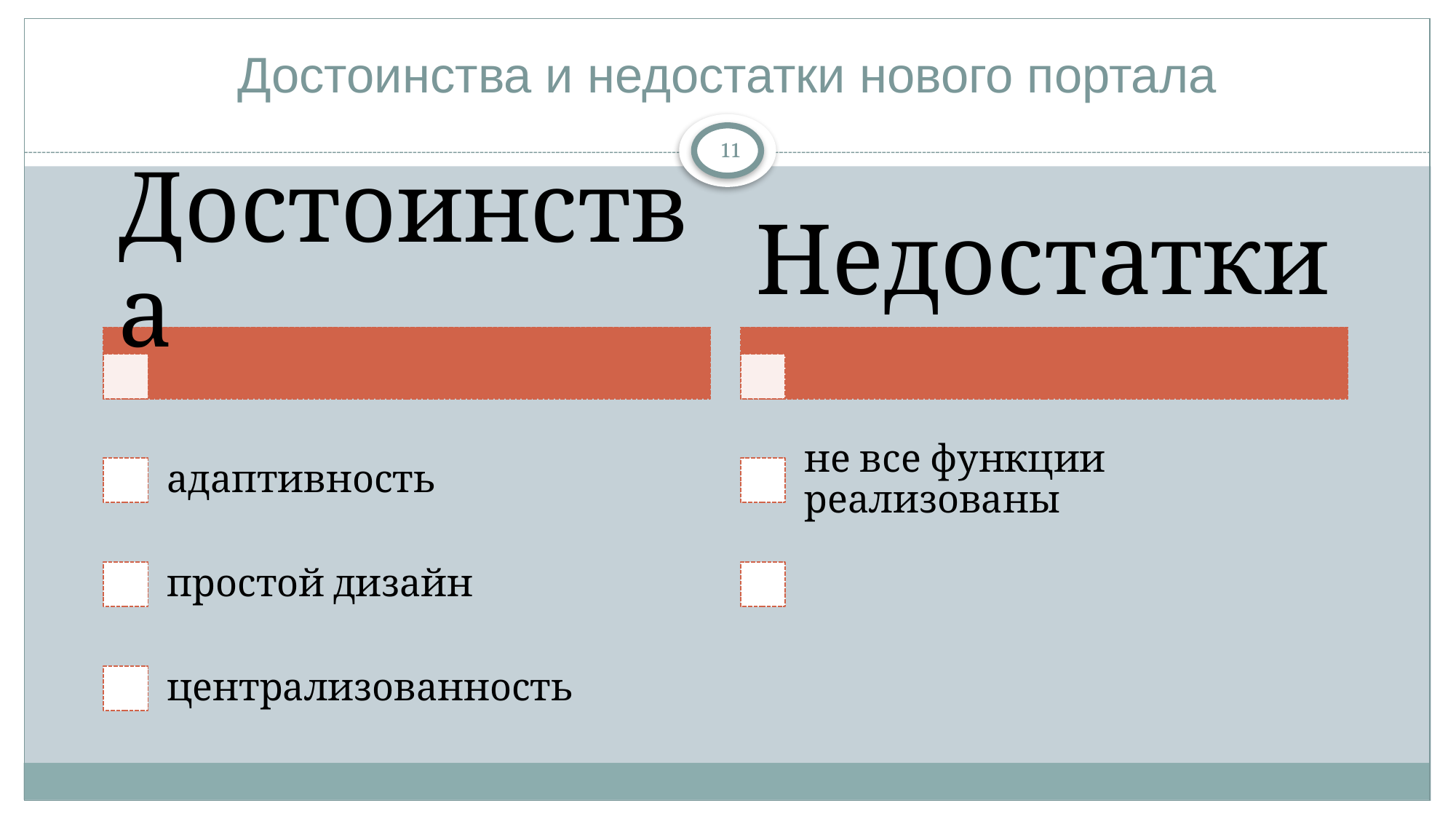

# Достоинства и недостатки нового портала
11
Достоинства
адаптивность
простой дизайн
централизованность
Недостатки
не все функции реализованы